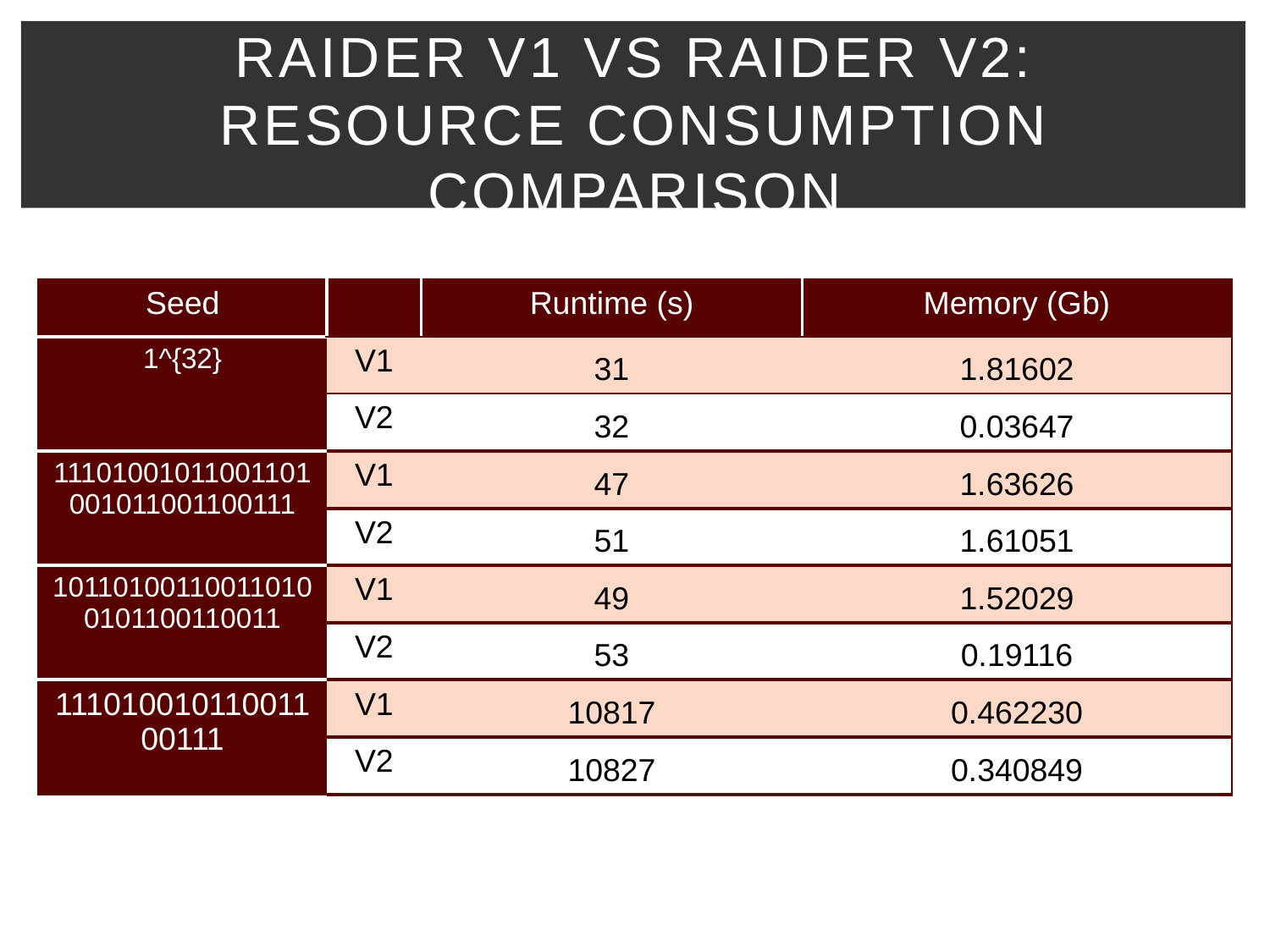

# RAIDER V1 vs RAIDER v2: Resource Consumption Comparison

| Seed |  | Runtime (s) | Memory (Gb) |
| --- | --- | --- | --- |
| 1^{32} | V1 | 31 | 1.81602 |
|  | V2 | 32 | 0.03647 |
| 11101001011001101001011001100111 | V1 | 47 | 1.63626 |
|  | V2 | 51 | 1.61051 |
| 101101001100110100101100110011 | V1 | 49 | 1.52029 |
|  | V2 | 53 | 0.19116 |
| 11101001011001100111 | V1 | 10817 | 0.462230 |
|  | V2 | 10827 | 0.340849 |